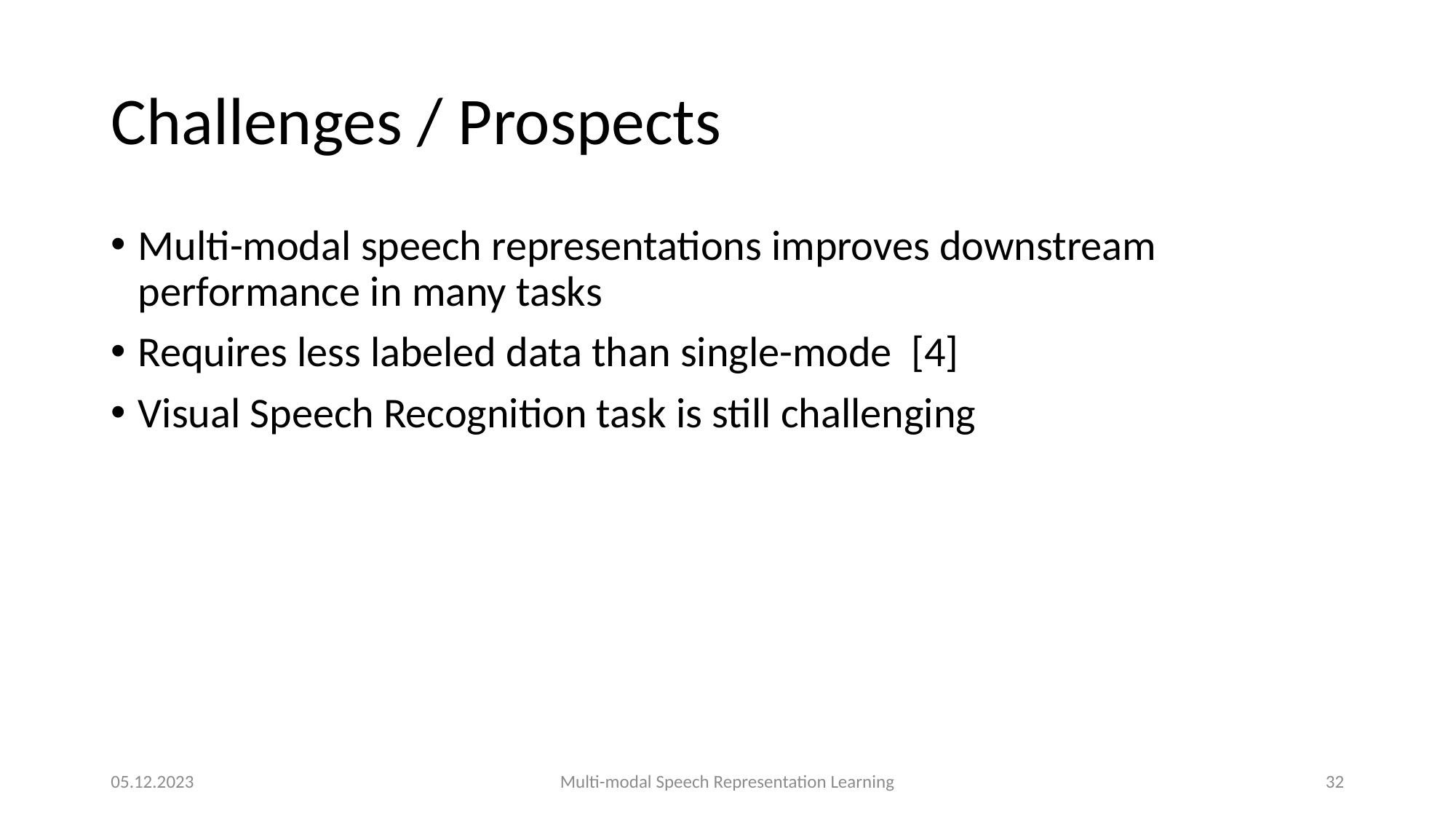

# Challenges / Prospects
Multi-modal speech representations improves downstream performance in many tasks
Requires less labeled data than single-mode  [4]
Visual Speech Recognition task is still challenging
05.12.2023
Multi-modal Speech Representation Learning
32